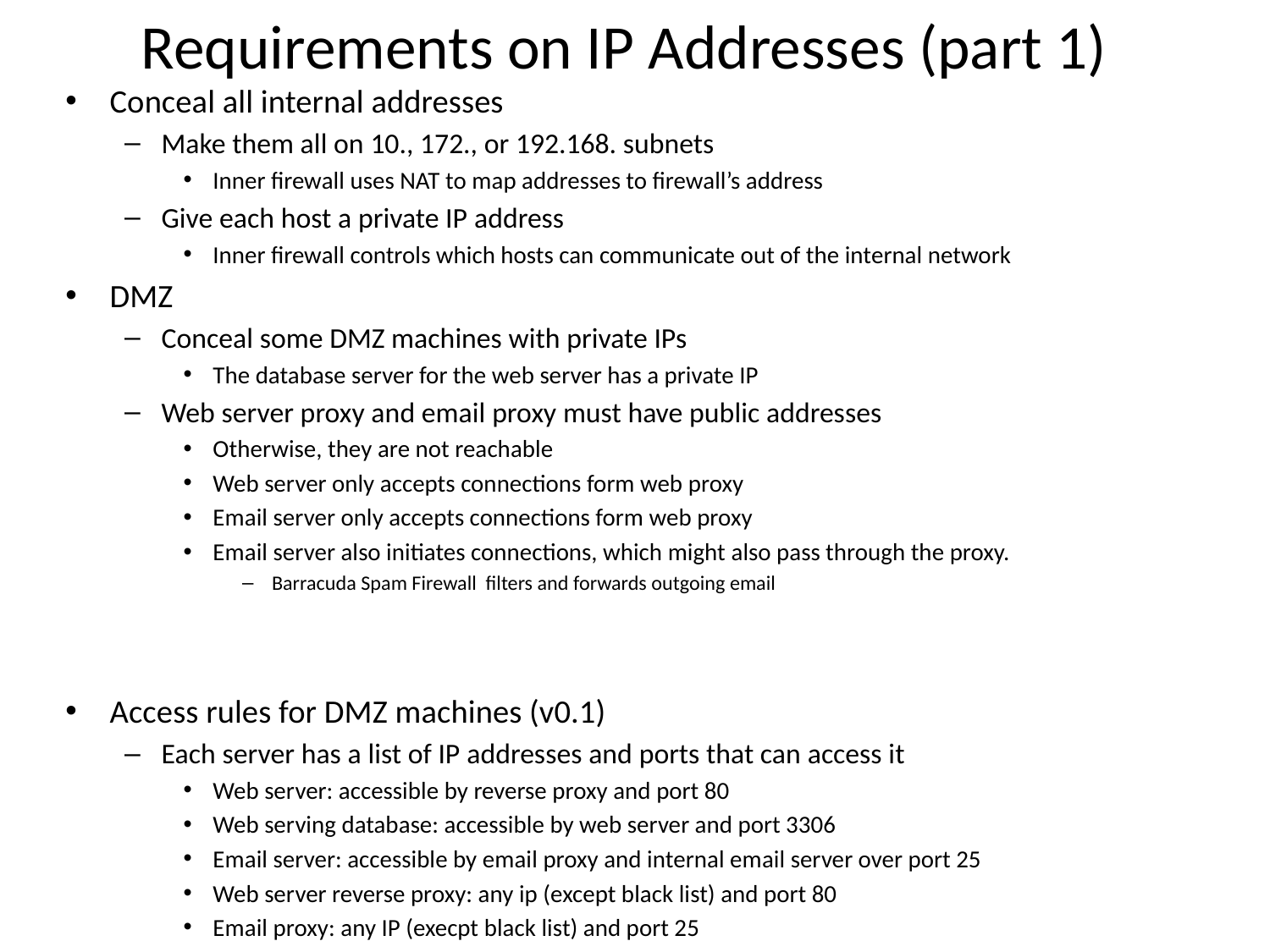

# Requirements on IP Addresses (part 1)
Conceal all internal addresses
Make them all on 10., 172., or 192.168. subnets
Inner firewall uses NAT to map addresses to firewall’s address
Give each host a private IP address
Inner firewall controls which hosts can communicate out of the internal network
DMZ
Conceal some DMZ machines with private IPs
The database server for the web server has a private IP
Web server proxy and email proxy must have public addresses
Otherwise, they are not reachable
Web server only accepts connections form web proxy
Email server only accepts connections form web proxy
Email server also initiates connections, which might also pass through the proxy.
Barracuda Spam Firewall  filters and forwards outgoing email

Access rules for DMZ machines (v0.1)
Each server has a list of IP addresses and ports that can access it
Web server: accessible by reverse proxy and port 80
Web serving database: accessible by web server and port 3306
Email server: accessible by email proxy and internal email server over port 25
Web server reverse proxy: any ip (except black list) and port 80
Email proxy: any IP (execpt black list) and port 25